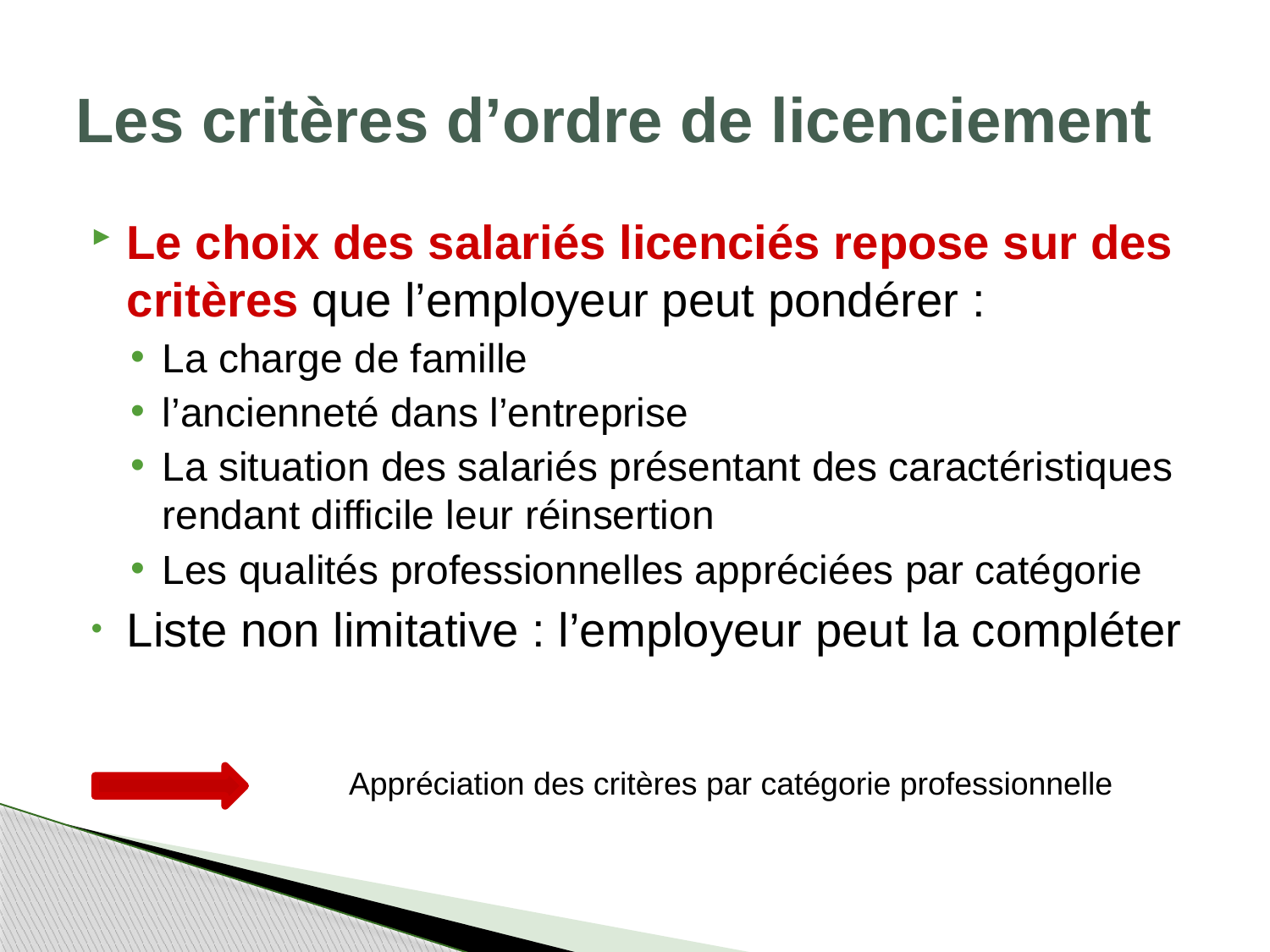

# Les critères d’ordre de licenciement
Le choix des salariés licenciés repose sur des critères que l’employeur peut pondérer :
La charge de famille
l’ancienneté dans l’entreprise
La situation des salariés présentant des caractéristiques rendant difficile leur réinsertion
Les qualités professionnelles appréciées par catégorie
Liste non limitative : l’employeur peut la compléter
Appréciation des critères par catégorie professionnelle